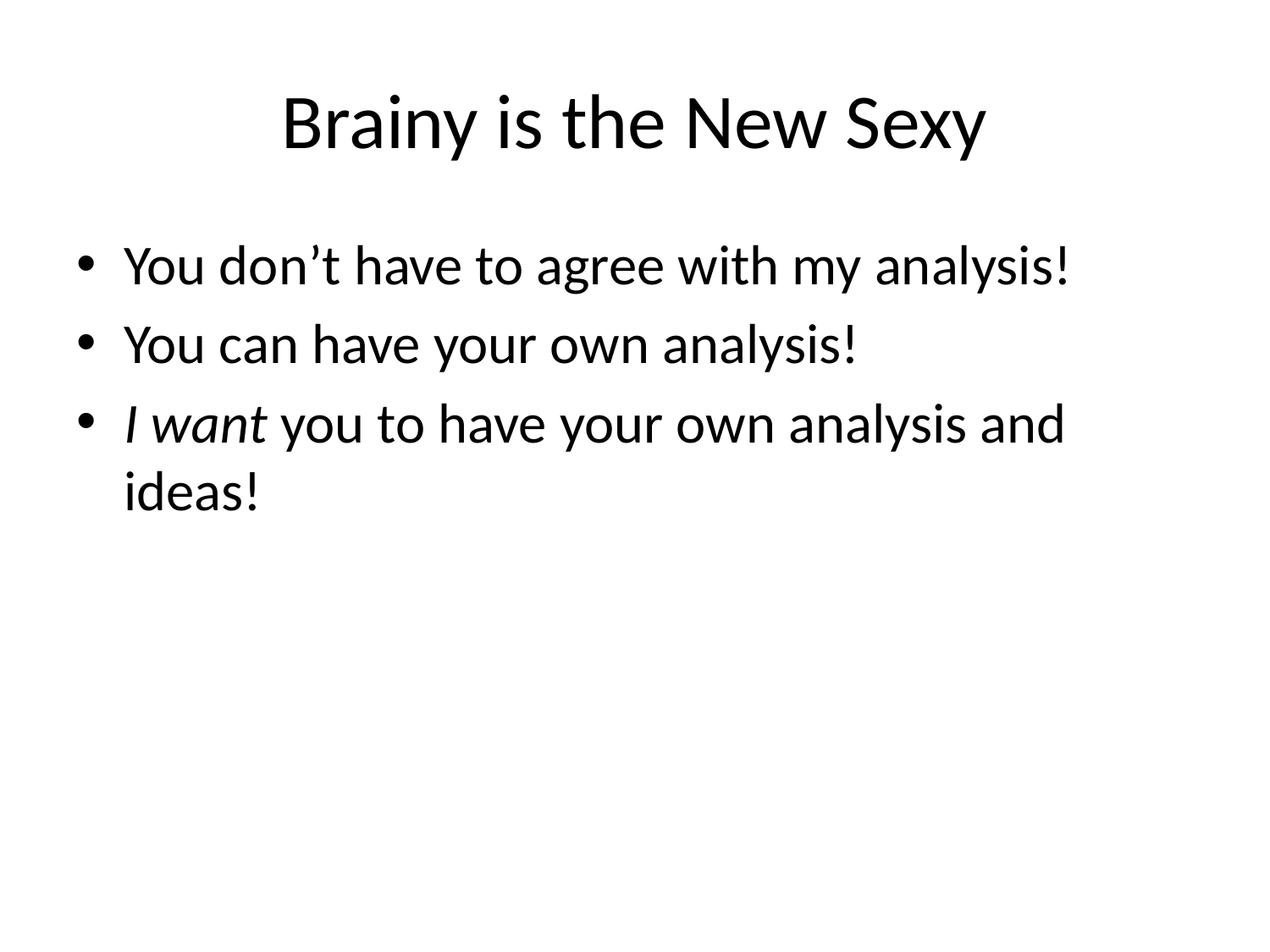

# Brainy is the New Sexy
You don’t have to agree with my analysis!
You can have your own analysis!
I want you to have your own analysis and ideas!